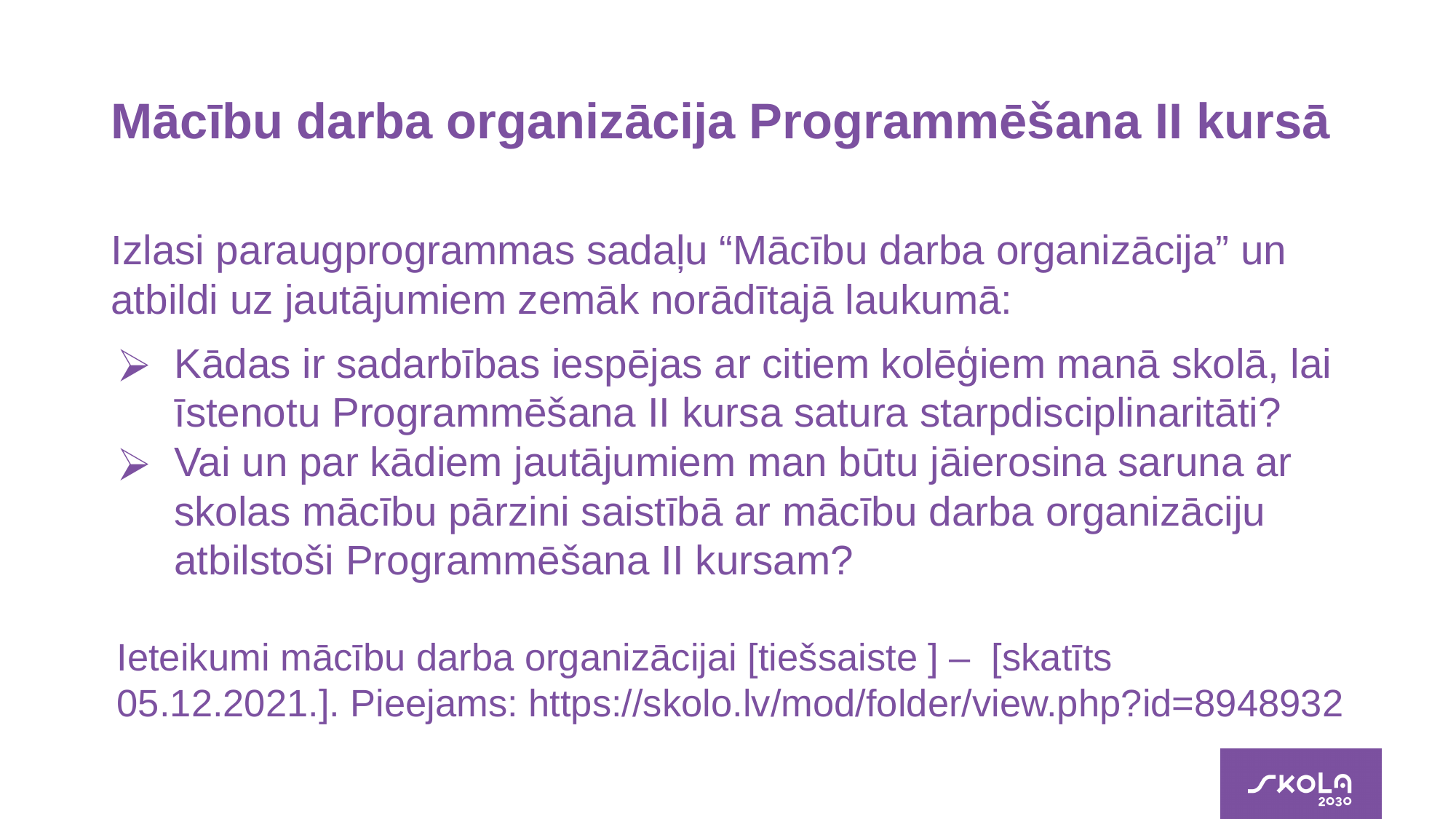

# Mācību darba organizācija Programmēšana II kursā
Izlasi paraugprogrammas sadaļu “Mācību darba organizācija” un atbildi uz jautājumiem zemāk norādītajā laukumā:
Kādas ir sadarbības iespējas ar citiem kolēģiem manā skolā, lai īstenotu Programmēšana II kursa satura starpdisciplinaritāti?
Vai un par kādiem jautājumiem man būtu jāierosina saruna ar skolas mācību pārzini saistībā ar mācību darba organizāciju atbilstoši Programmēšana II kursam?

Ieteikumi mācību darba organizācijai [tiešsaiste ] –  [skatīts 05.12.2021.]. Pieejams: https://skolo.lv/mod/folder/view.php?id=8948932